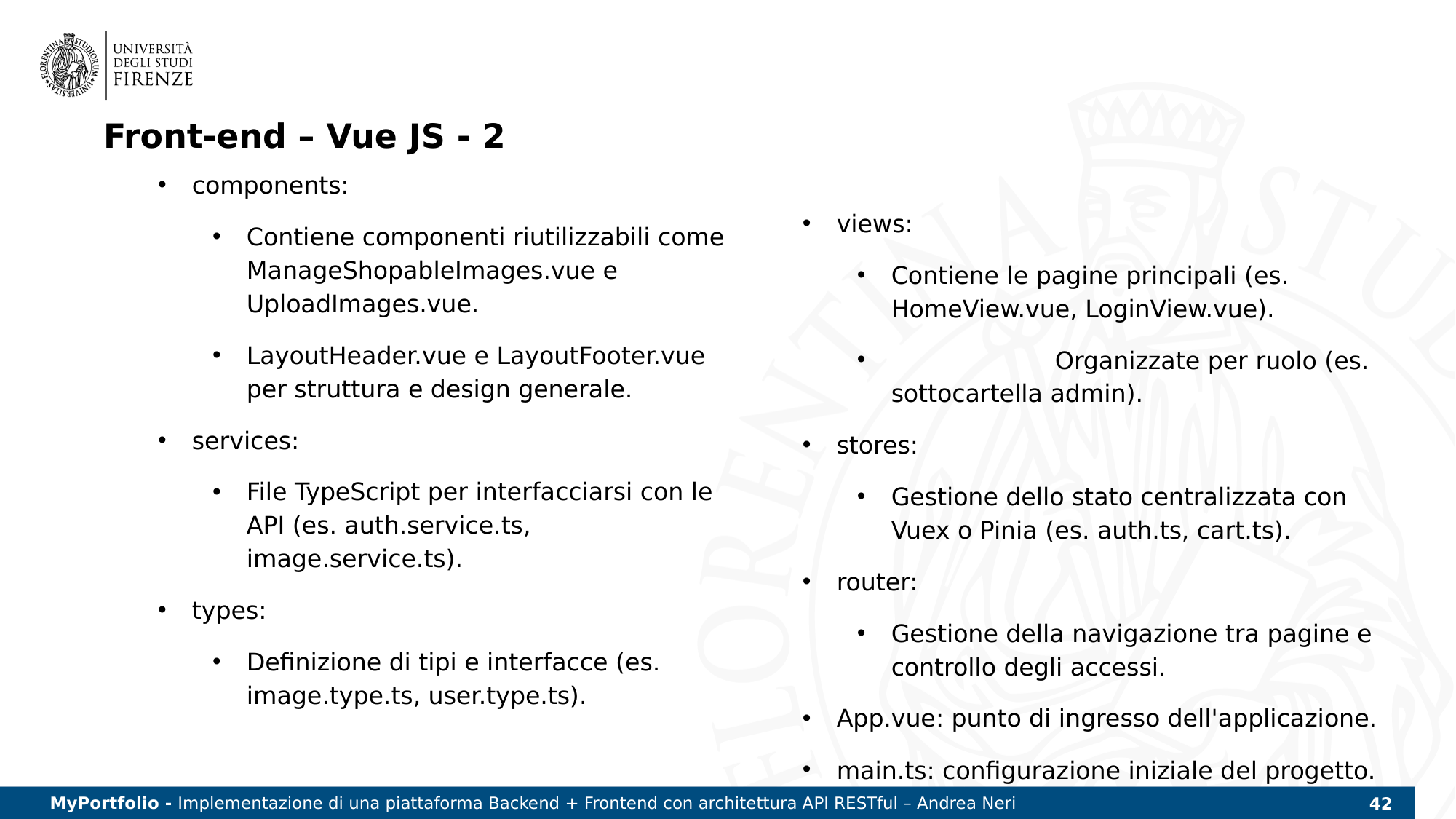

# Front-end – Vue JS - 2
components:
Contiene componenti riutilizzabili come ManageShopableImages.vue e UploadImages.vue.
LayoutHeader.vue e LayoutFooter.vue per struttura e design generale.
services:
File TypeScript per interfacciarsi con le API (es. auth.service.ts, image.service.ts).
types:
Definizione di tipi e interfacce (es. image.type.ts, user.type.ts).

views:
Contiene le pagine principali (es. HomeView.vue, LoginView.vue).
	Organizzate per ruolo (es. sottocartella admin).
stores:
Gestione dello stato centralizzata con Vuex o Pinia (es. auth.ts, cart.ts).
router:
Gestione della navigazione tra pagine e controllo degli accessi.
App.vue: punto di ingresso dell'applicazione.
main.ts: configurazione iniziale del progetto.

MyPortfolio - Implementazione di una piattaforma Backend + Frontend con architettura API RESTful – Andrea Neri